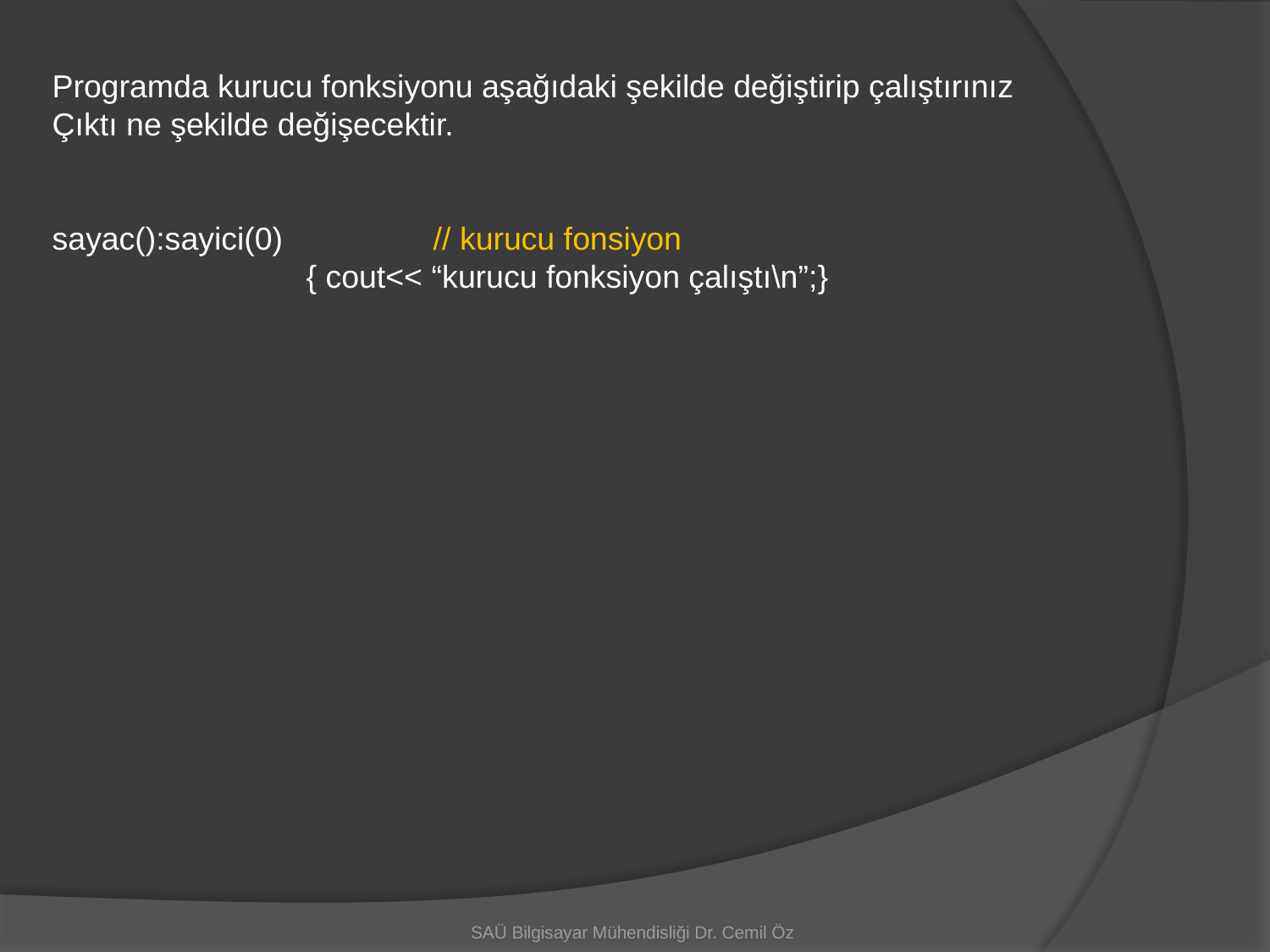

Programda kurucu fonksiyonu aşağıdaki şekilde değiştirip çalıştırınız
Çıktı ne şekilde değişecektir.

sayac():sayici(0)		// kurucu fonsiyon
		{ cout<< “kurucu fonksiyon çalıştı\n”;}

SAÜ Bilgisayar Mühendisliği Dr. Cemil Öz